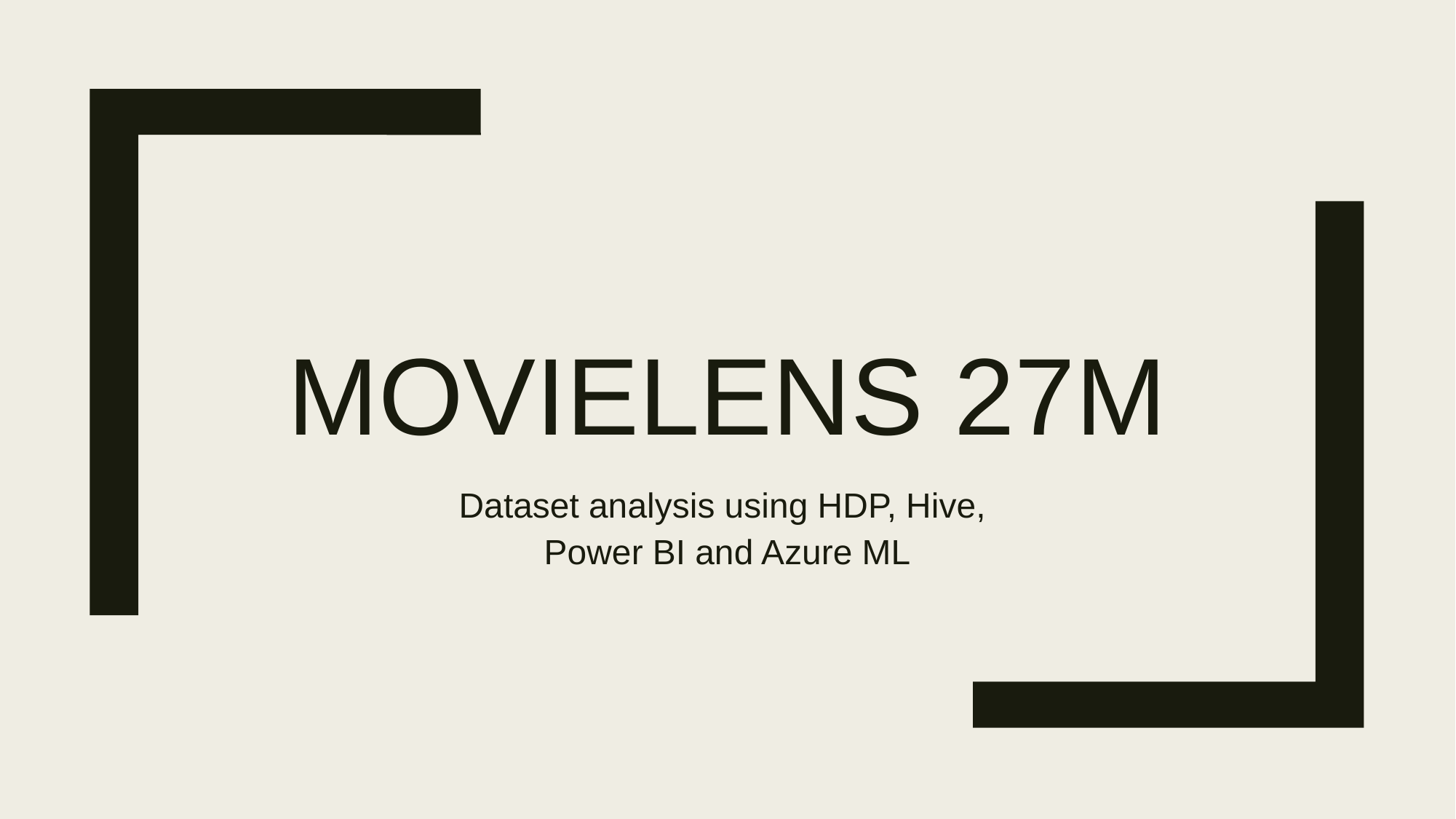

# Movielens 27m
Dataset analysis using HDP, Hive,
Power BI and Azure ML